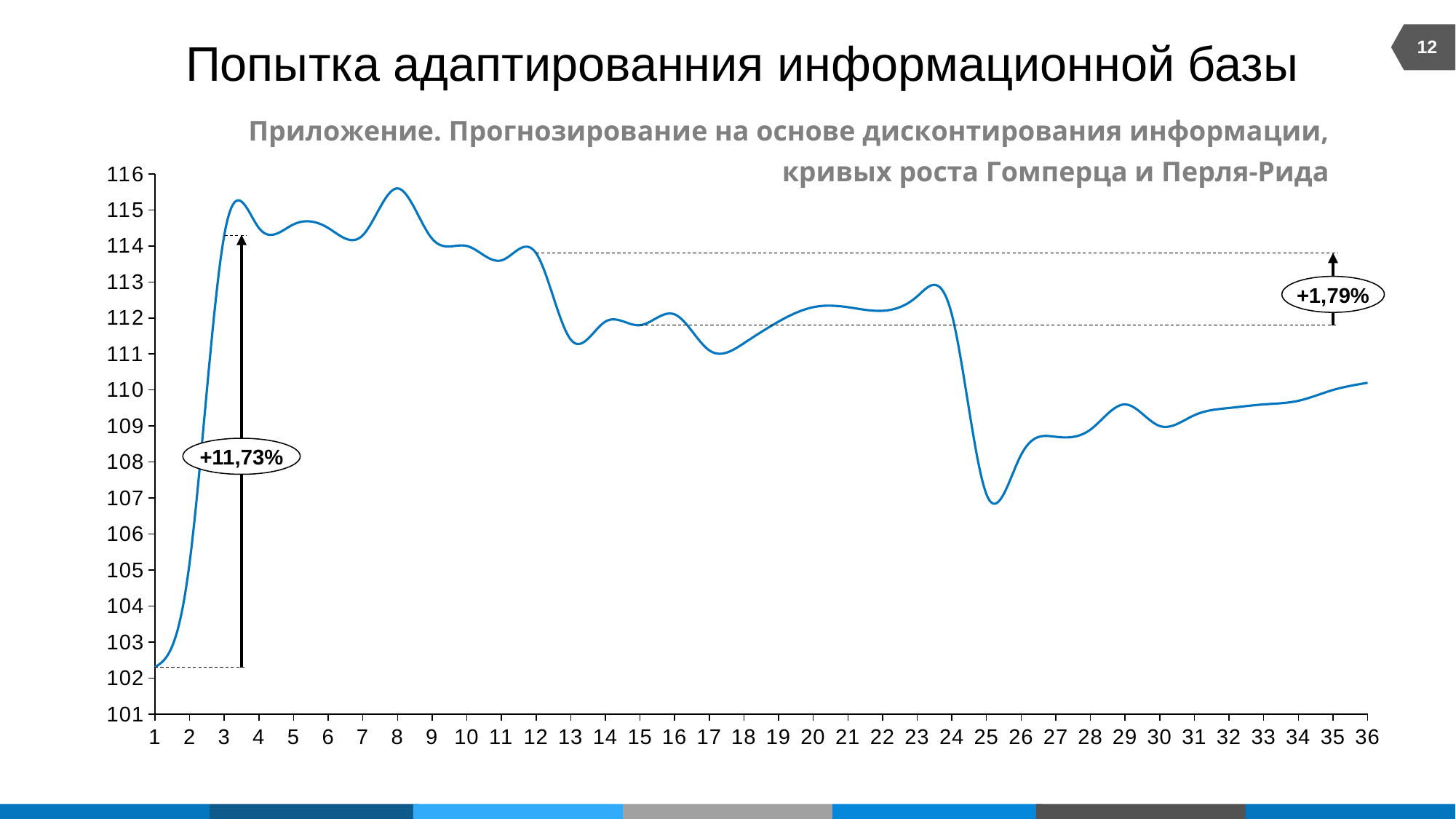

12
Попытка адаптированния информационной базы
Приложение. Прогнозирование на основе дисконтирования информации, кривых роста Гомперца и Перля-Рида

### Chart

| Category |  |
|---|---|
+1,79%
+11,73%
Условия реализации методов:

01
Исходный временной ряд должен быть длинным (30-40 рядов)

02
Исходный ряд должен описываться достаточно ровной прямой
Методы дают хорошие результаты если изучаемое явление на всем периоде растет, а прирост явления от периода к периоду сокращается

03